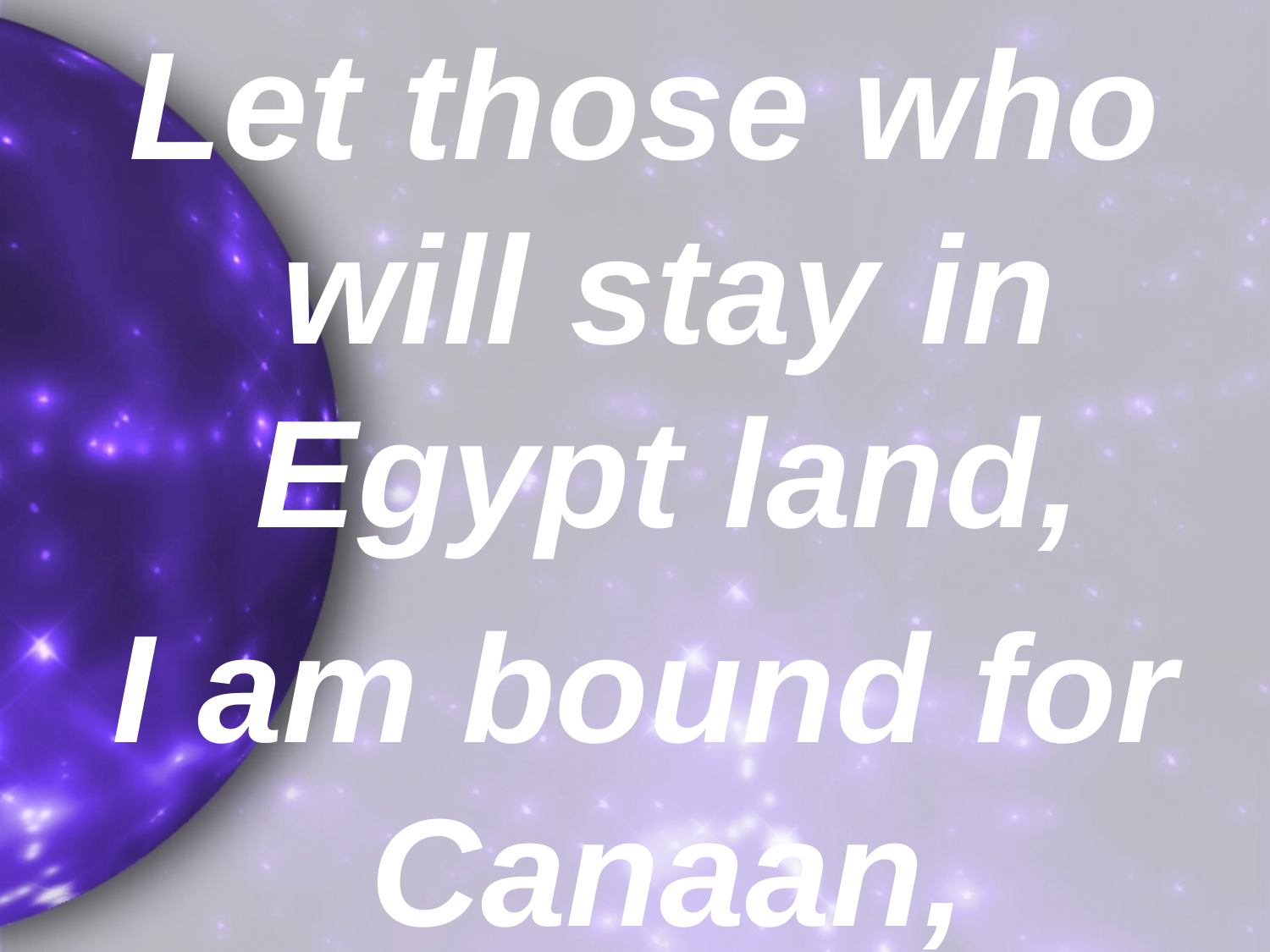

Let those who will stay in Egypt land,
I am bound for Canaan,